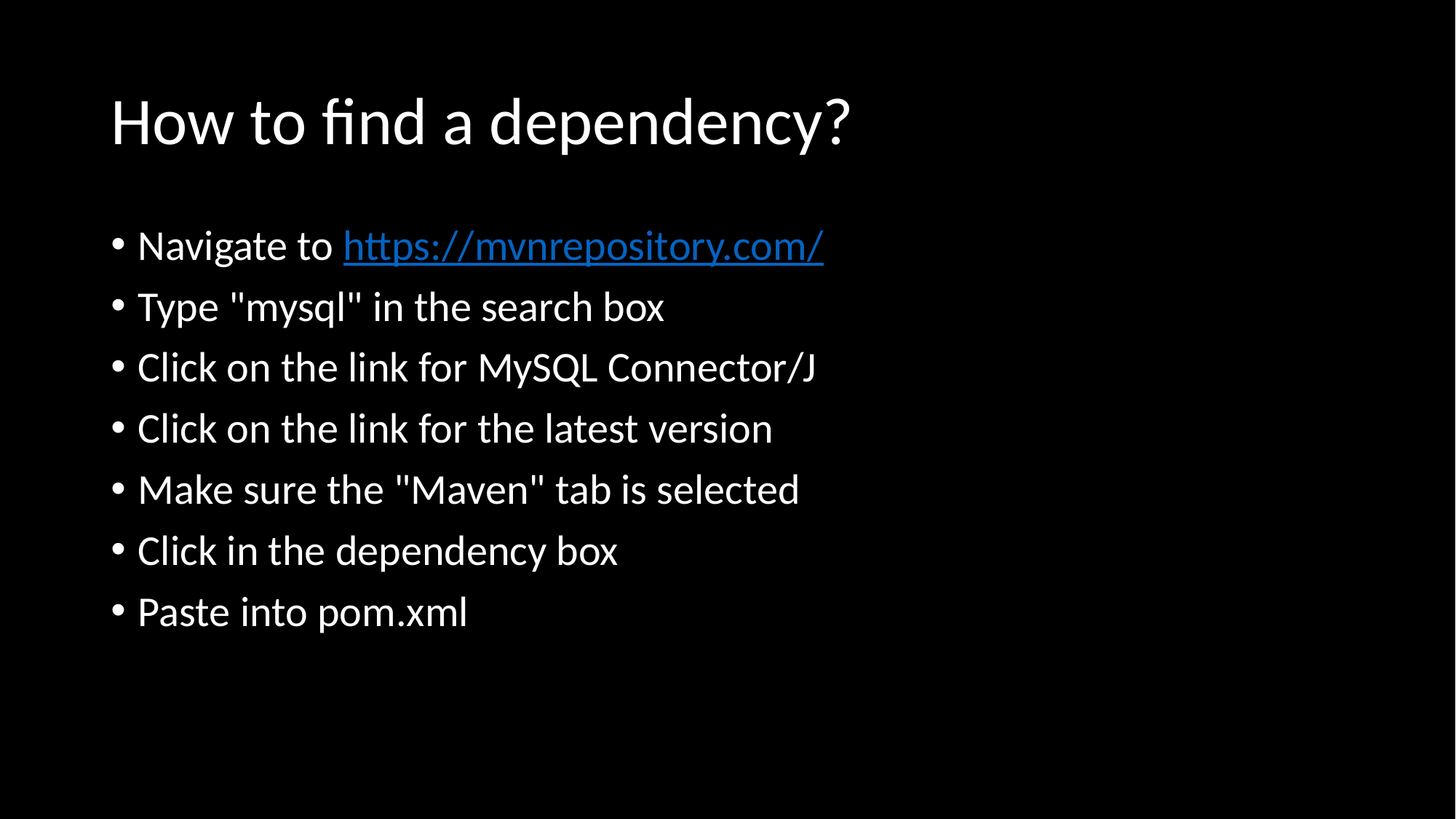

# How to find a dependency?
Navigate to https://mvnrepository.com/
Type "mysql" in the search box
Click on the link for MySQL Connector/J
Click on the link for the latest version
Make sure the "Maven" tab is selected
Click in the dependency box
Paste into pom.xml